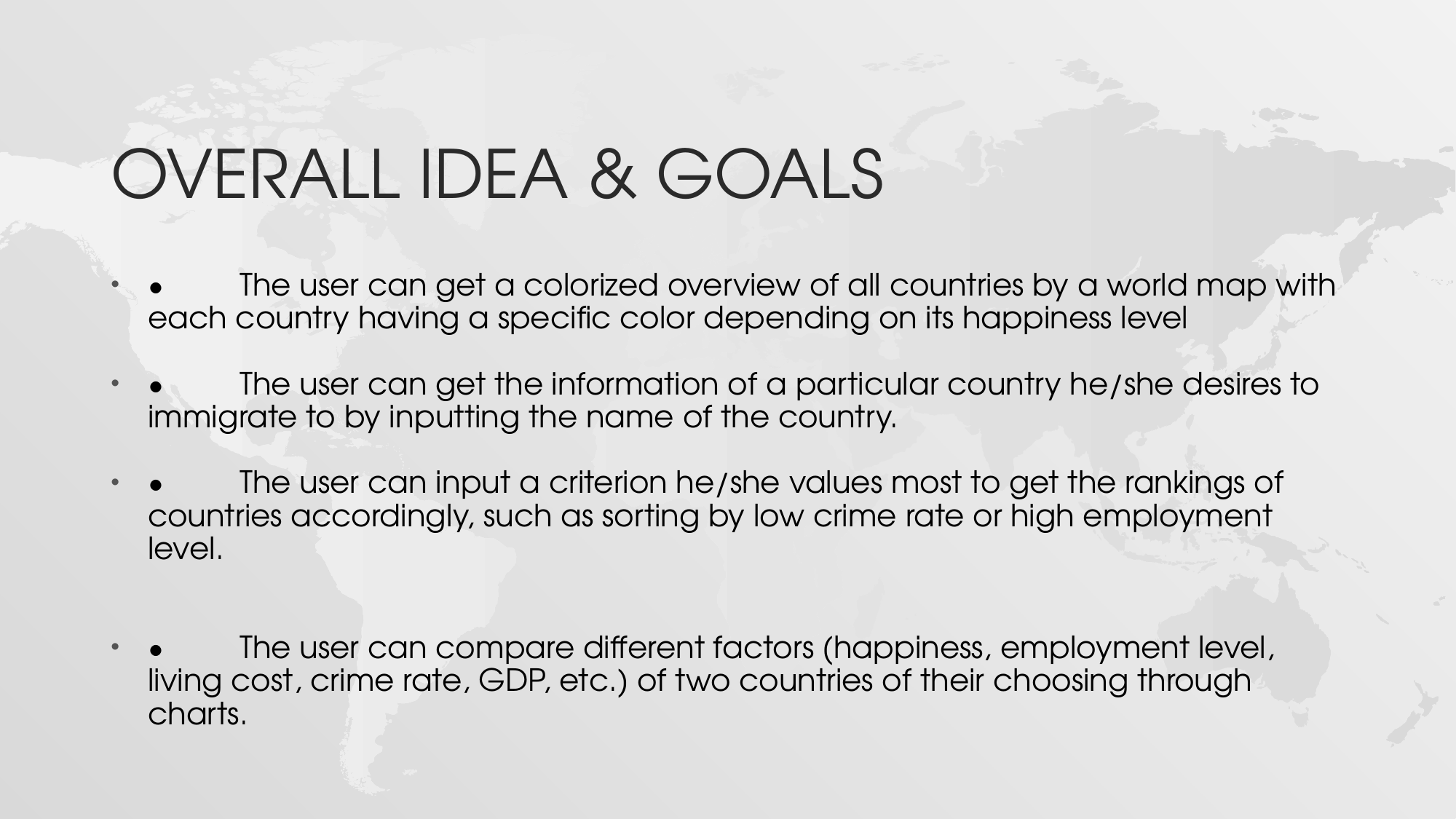

# Overall idea & Goals
•	The user can get a colorized overview of all countries by a world map with each country having a specific color depending on its happiness level

•	The user can get the information of a particular country he/she desires to immigrate to by inputting the name of the country.

•	The user can input a criterion he/she values most to get the rankings of countries accordingly, such as sorting by low crime rate or high employment level.

•	The user can compare different factors (happiness, employment level, living cost, crime rate, GDP, etc.) of two countries of their choosing through charts.